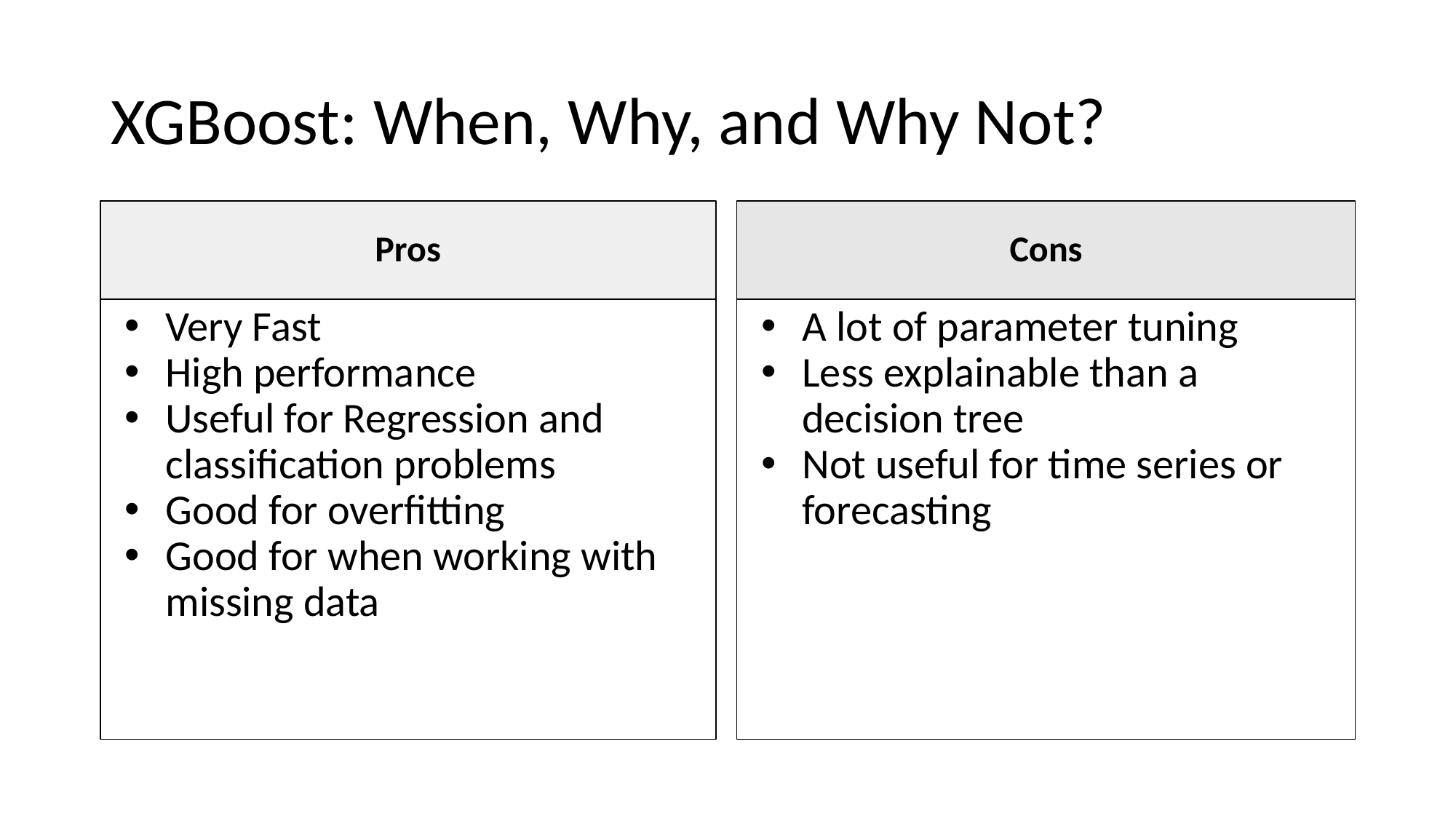

# XGBoost: When, Why, and Why Not?
Pros
Cons
Very Fast
High performance
Useful for Regression and classification problems
Good for overfitting
Good for when working with missing data
A lot of parameter tuning
Less explainable than a decision tree
Not useful for time series or forecasting